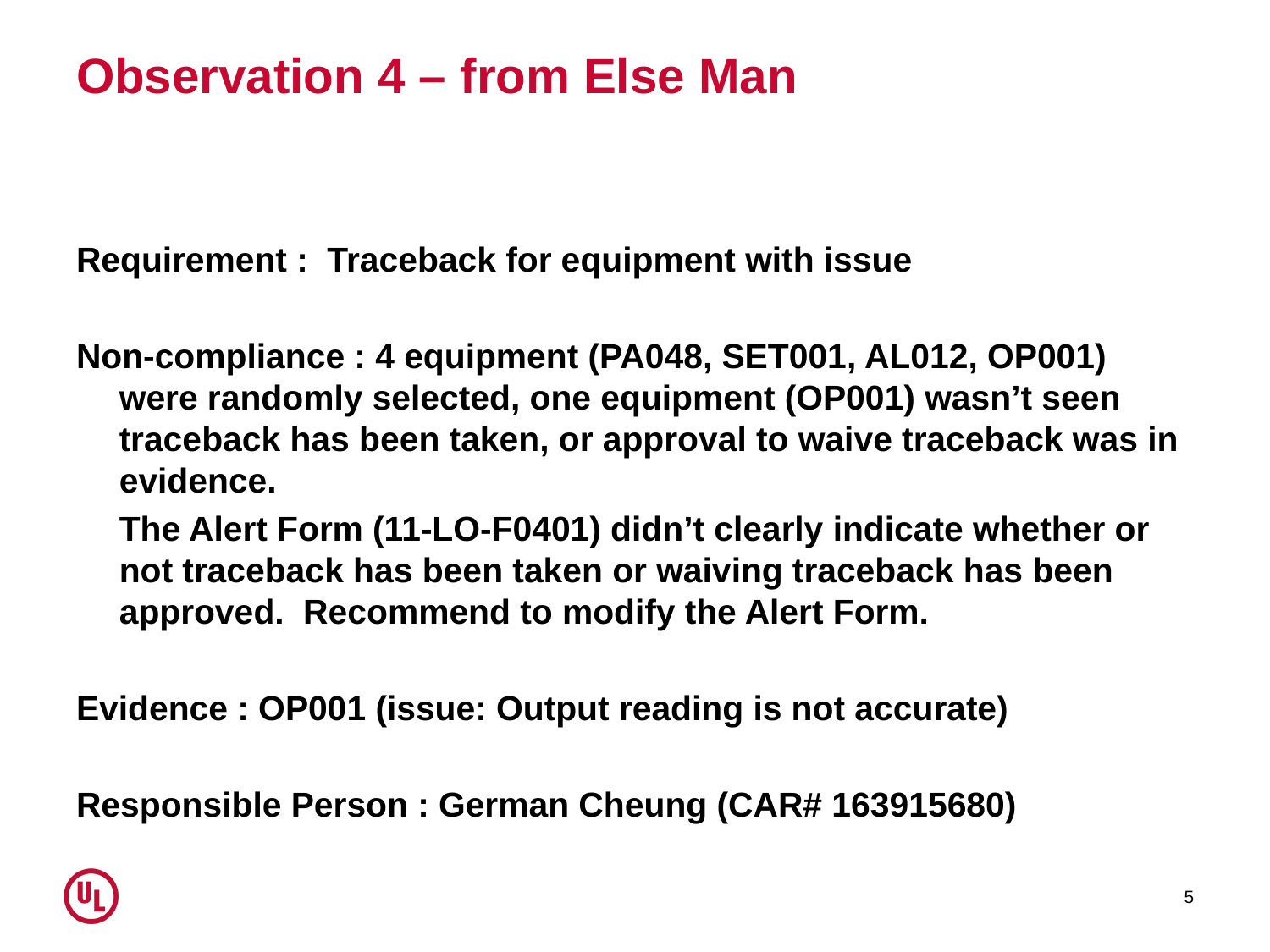

# Observation 4 – from Else Man
Requirement :  Traceback for equipment with issue

Non-compliance : 4 equipment (PA048, SET001, AL012, OP001) were randomly selected, one equipment (OP001) wasn’t seen traceback has been taken, or approval to waive traceback was in evidence.
	The Alert Form (11-LO-F0401) didn’t clearly indicate whether or not traceback has been taken or waiving traceback has been approved.  Recommend to modify the Alert Form.

Evidence : OP001 (issue: Output reading is not accurate)

Responsible Person : German Cheung (CAR# 163915680)
5